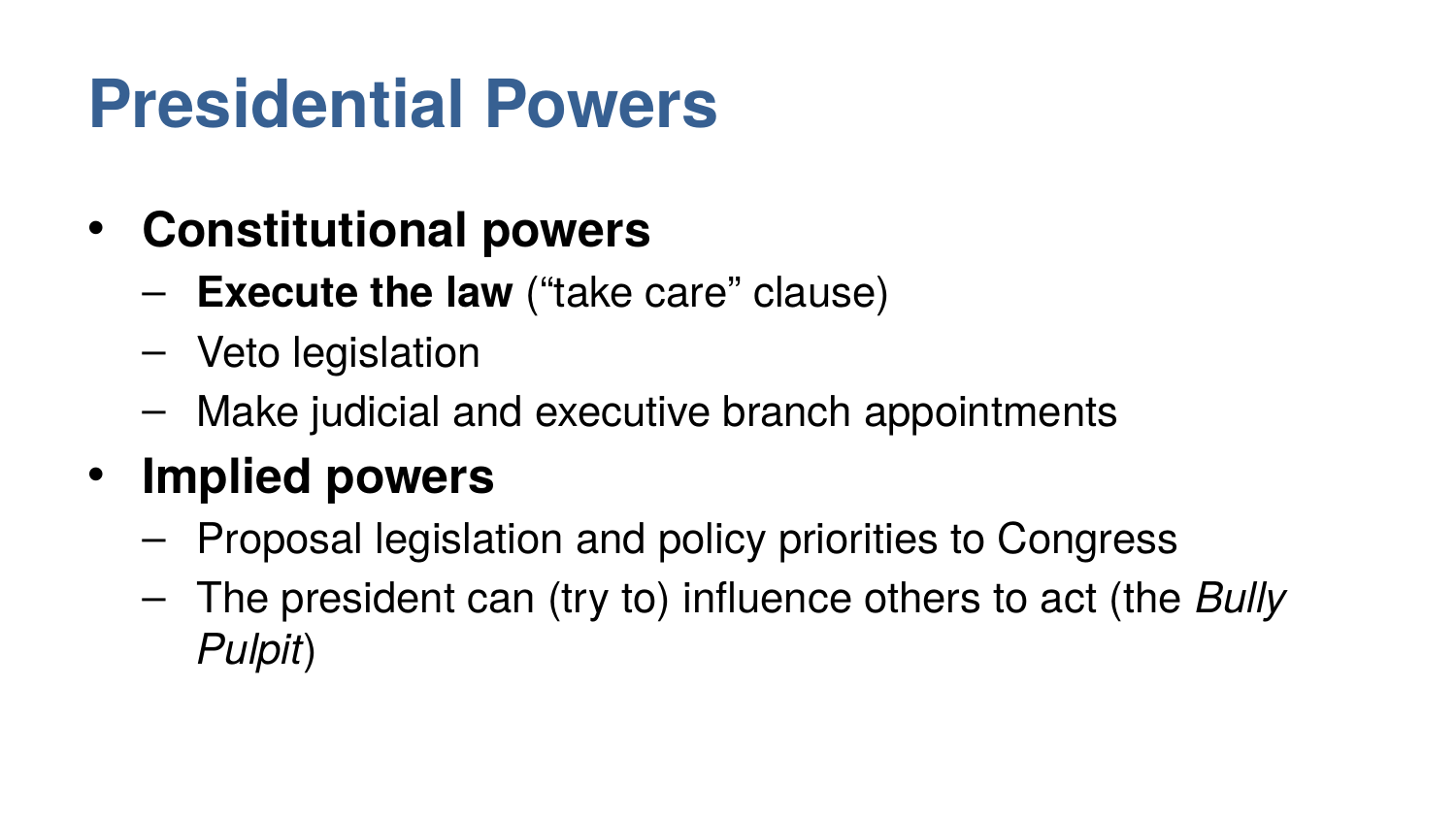

# Presidential Powers
Constitutional powers
Execute the law (“take care” clause)
Veto legislation
Make judicial and executive branch appointments
Implied powers
Proposal legislation and policy priorities to Congress
The president can (try to) influence others to act (the Bully Pulpit)